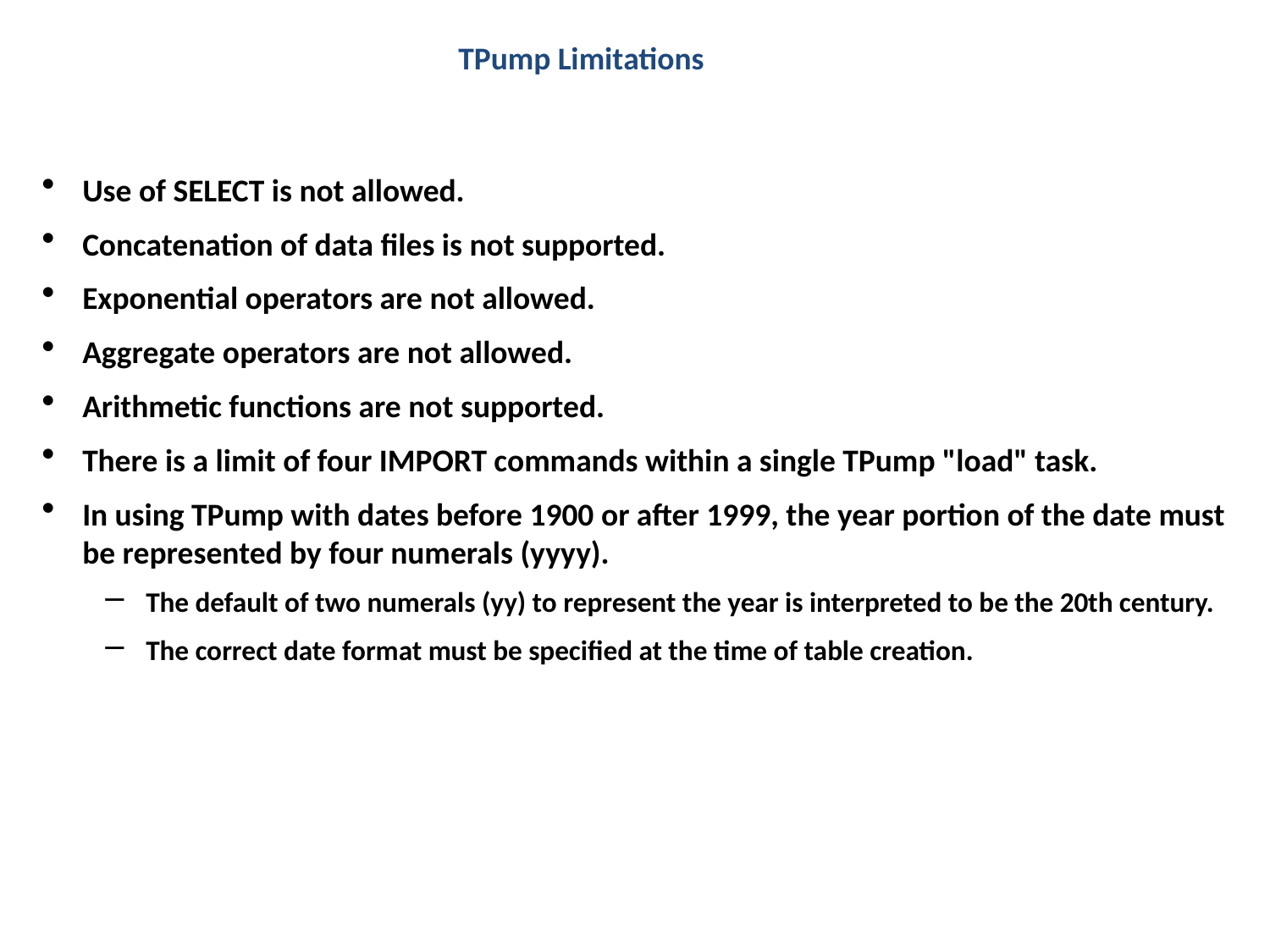

TPump Limitations
Use of SELECT is not allowed.
Concatenation of data files is not supported.
Exponential operators are not allowed.
Aggregate operators are not allowed.
Arithmetic functions are not supported.
There is a limit of four IMPORT commands within a single TPump "load" task.
In using TPump with dates before 1900 or after 1999, the year portion of the date must be represented by four numerals (yyyy).
The default of two numerals (yy) to represent the year is interpreted to be the 20th century.
The correct date format must be specified at the time of table creation.